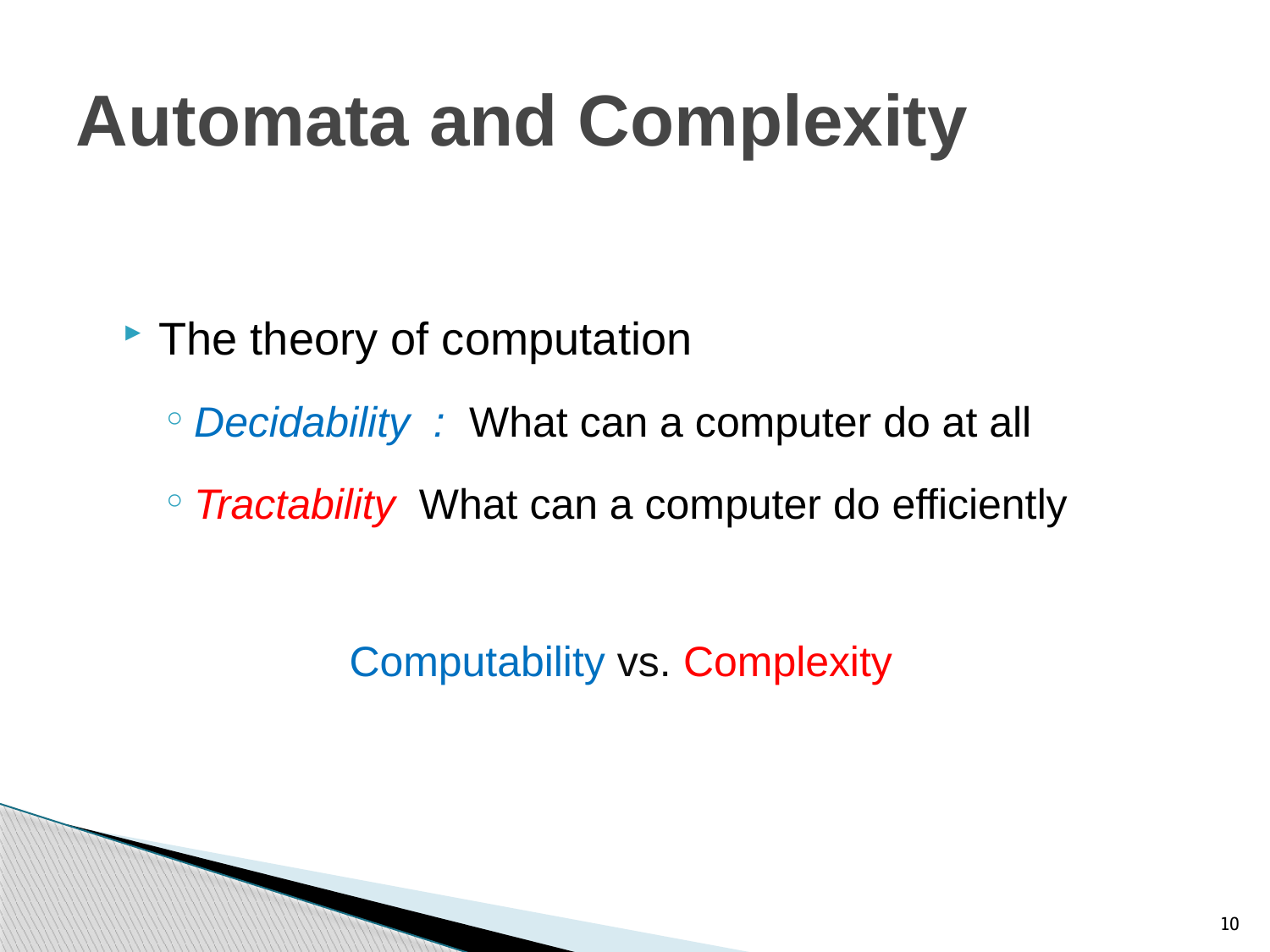

# Automata and Complexity
The theory of computation
Decidability  :  What can a computer do at all
Tractability  What can a computer do efficiently

Computability vs. Complexity

10